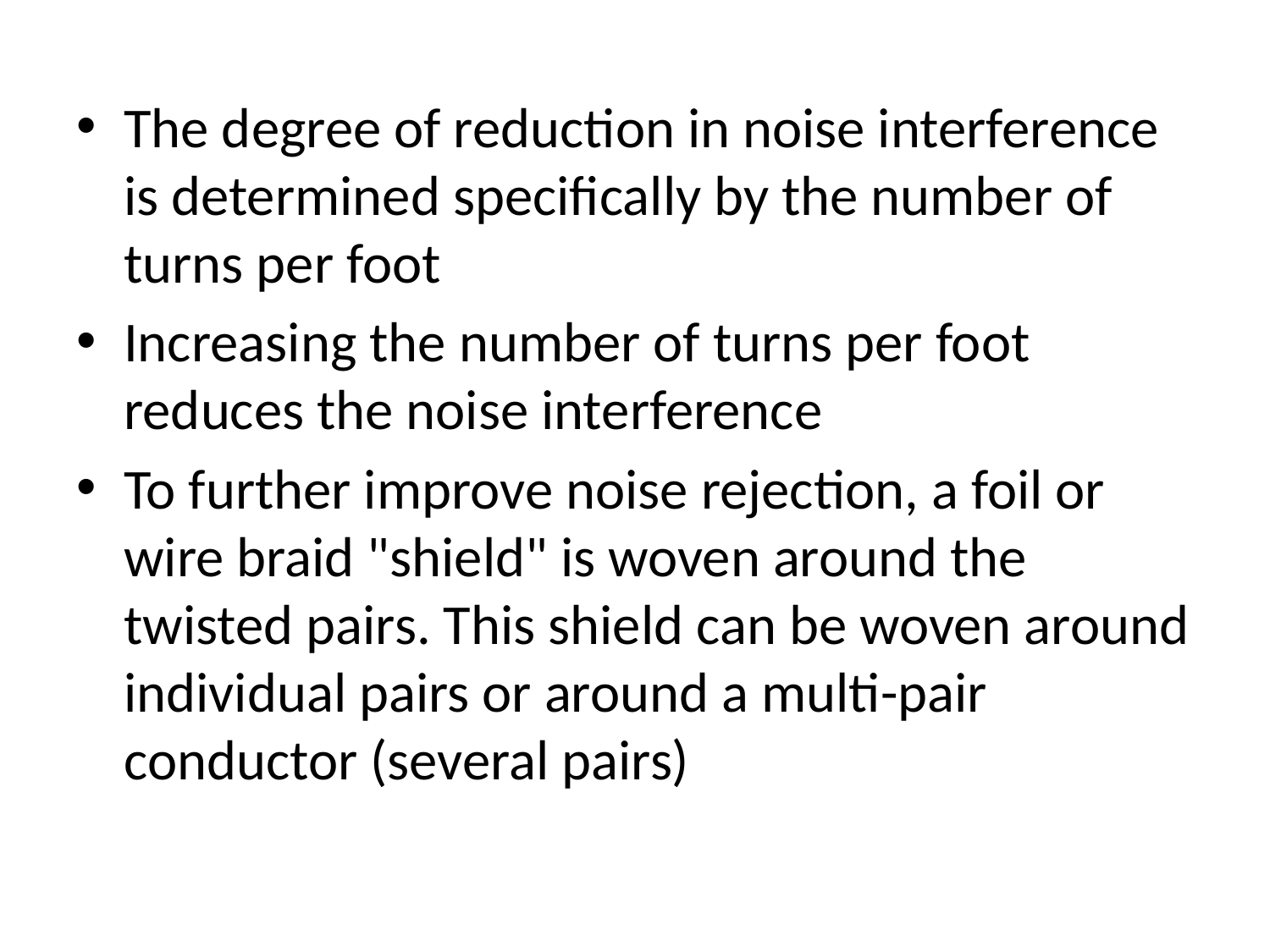

The degree of reduction in noise interference is determined specifically by the number of turns per foot
Increasing the number of turns per foot reduces the noise interference
To further improve noise rejection, a foil or wire braid "shield" is woven around the twisted pairs. This shield can be woven around individual pairs or around a multi-pair conductor (several pairs)